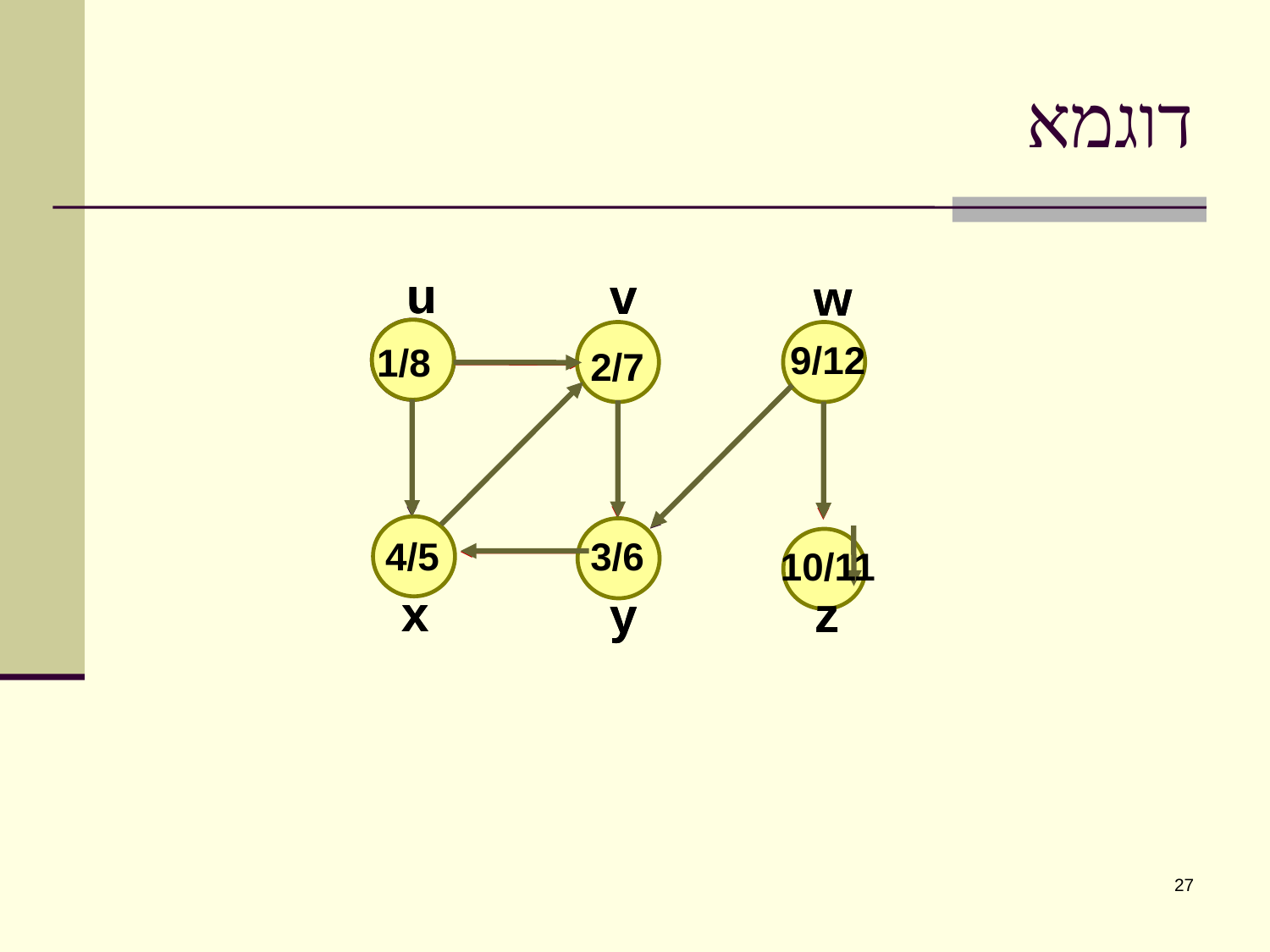

# דוגמא
u
u
v
v
w
w

9/12
1/8
1/8
2/7

4/5
3/6

10/11

x
x
z
z
y
y
27